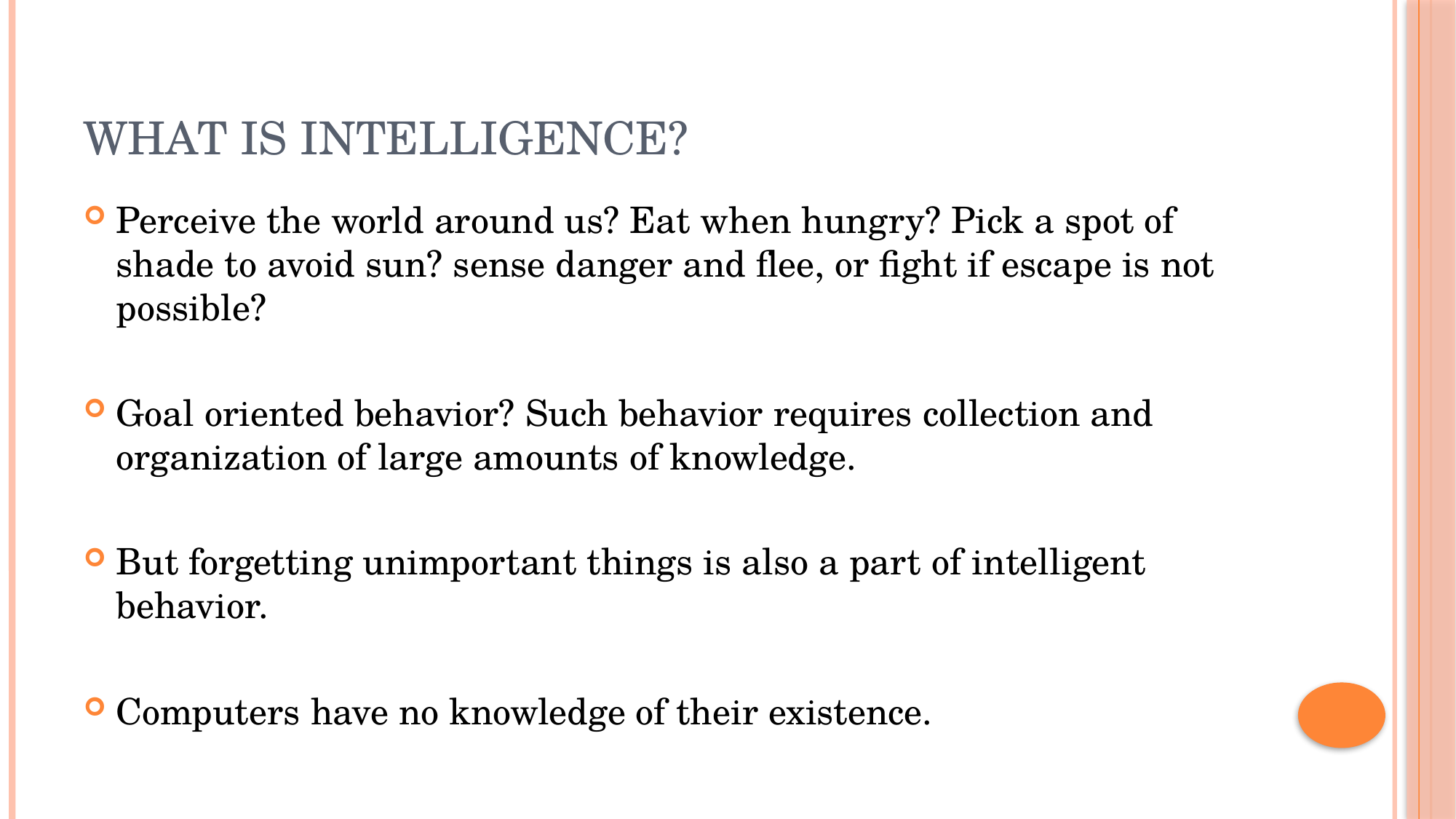

# What is intelligence?
Perceive the world around us? Eat when hungry? Pick a spot of shade to avoid sun? sense danger and flee, or fight if escape is not possible?

Goal oriented behavior? Such behavior requires collection and organization of large amounts of knowledge.

But forgetting unimportant things is also a part of intelligent behavior.

Computers have no knowledge of their existence.